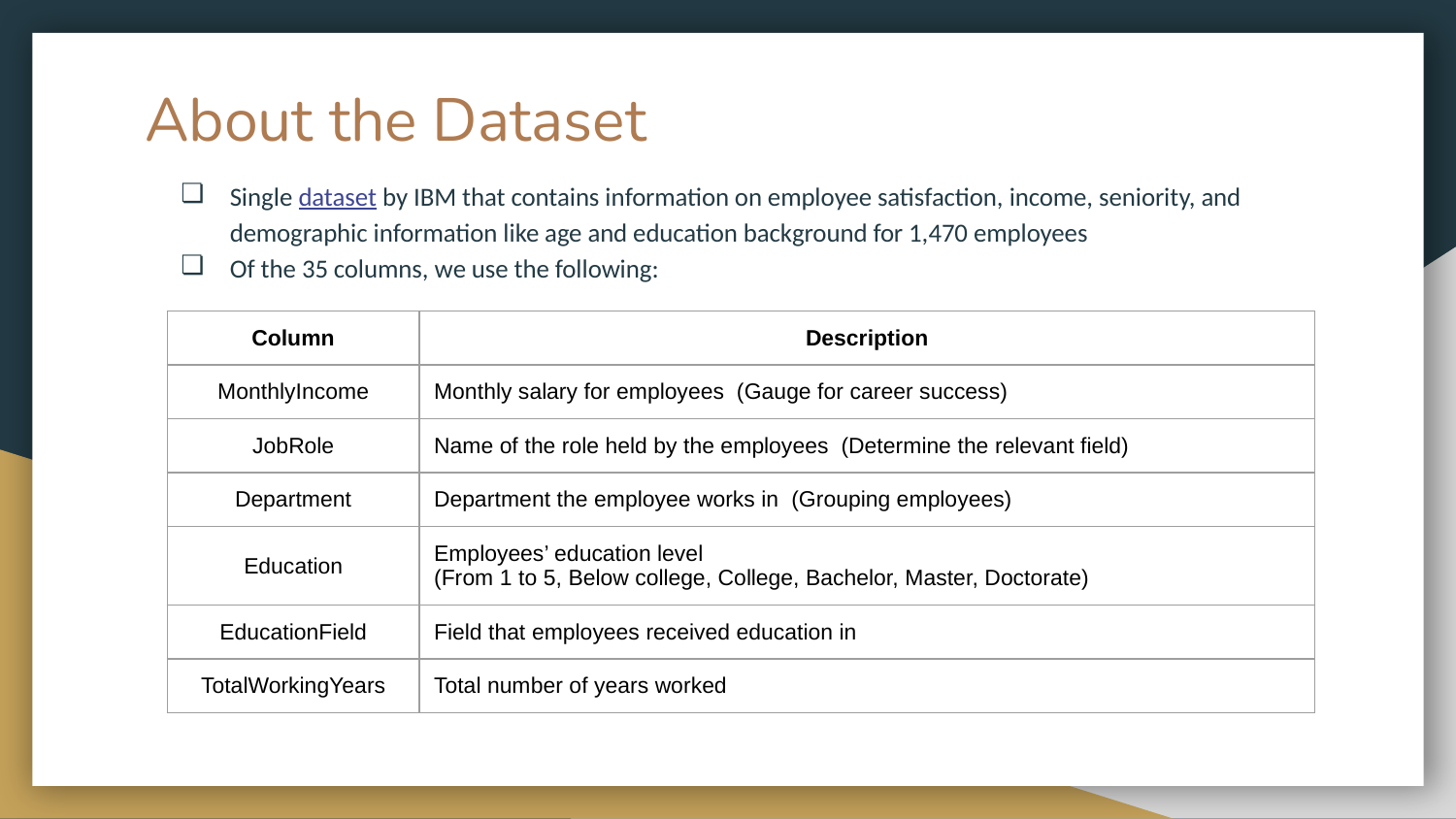

# About the Dataset
Single dataset by IBM that contains information on employee satisfaction, income, seniority, and demographic information like age and education background for 1,470 employees
Of the 35 columns, we use the following:
| Column | Description |
| --- | --- |
| MonthlyIncome | Monthly salary for employees (Gauge for career success) |
| JobRole | Name of the role held by the employees (Determine the relevant field) |
| Department | Department the employee works in (Grouping employees) |
| Education | Employees’ education level (From 1 to 5, Below college, College, Bachelor, Master, Doctorate) |
| EducationField | Field that employees received education in |
| TotalWorkingYears | Total number of years worked |